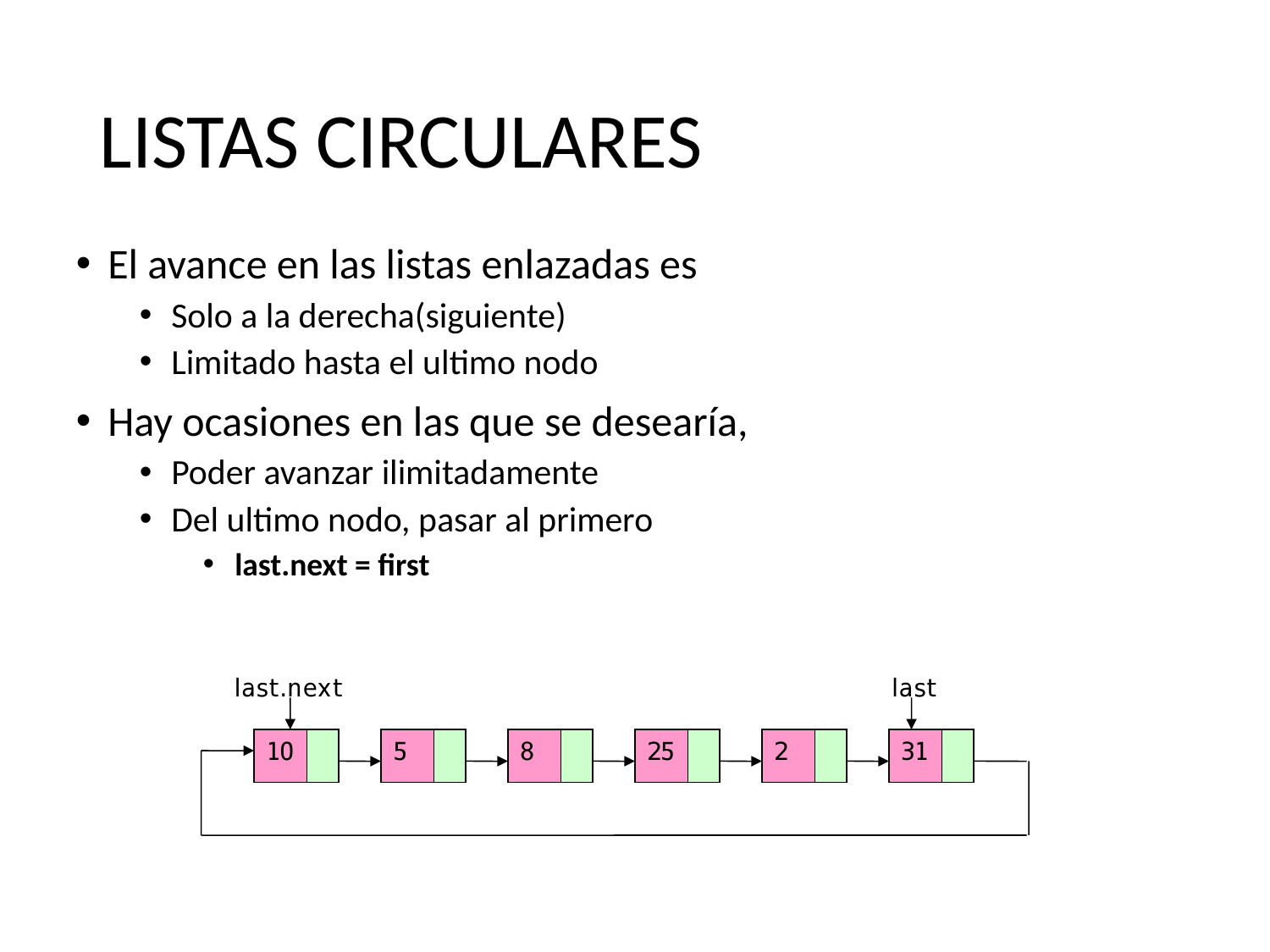

# LISTAS CIRCULARES
El avance en las listas enlazadas es
Solo a la derecha(siguiente)
Limitado hasta el ultimo nodo
Hay ocasiones en las que se desearía,
Poder avanzar ilimitadamente
Del ultimo nodo, pasar al primero
last.next = first
last.next

last

10

5

8

25

2

31